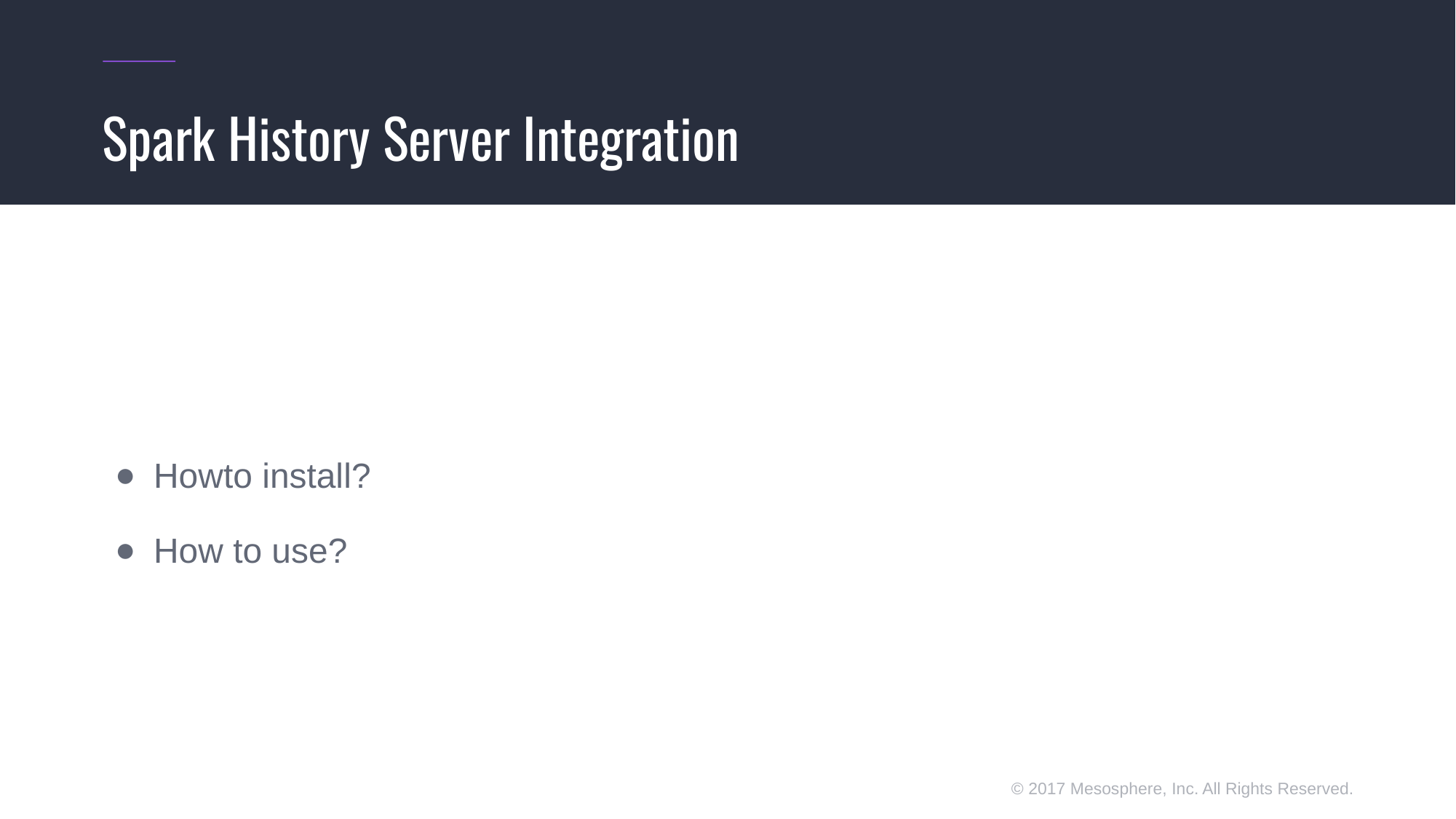

# Spark History Server Integration
Howto install?
How to use?